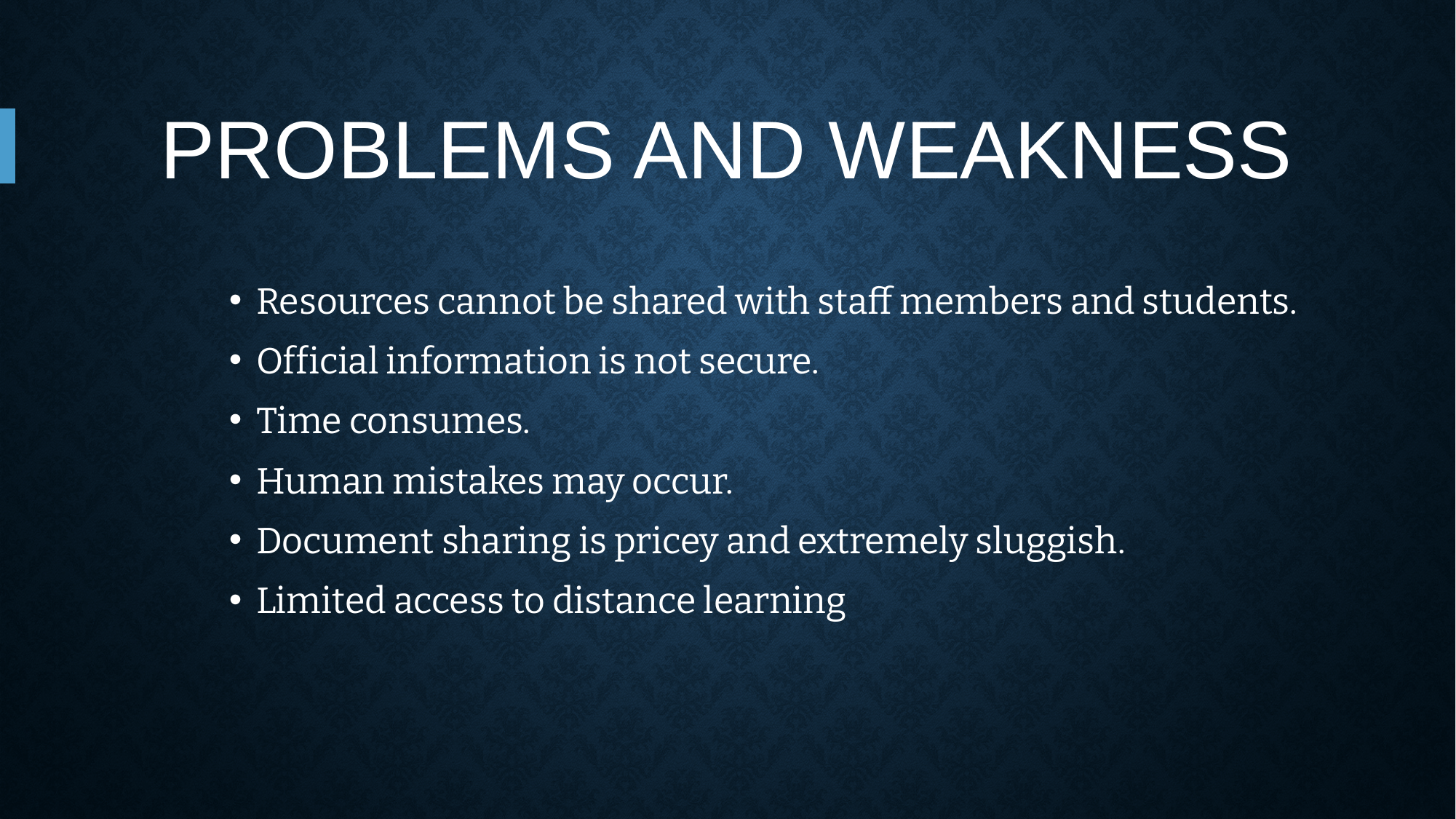

# PROBLEMs AND WEAKNESS

Resources cannot be shared with staff members and students.
Official information is not secure.
Time consumes.
Human mistakes may occur.
Document sharing is pricey and extremely sluggish.
Limited access to distance learning